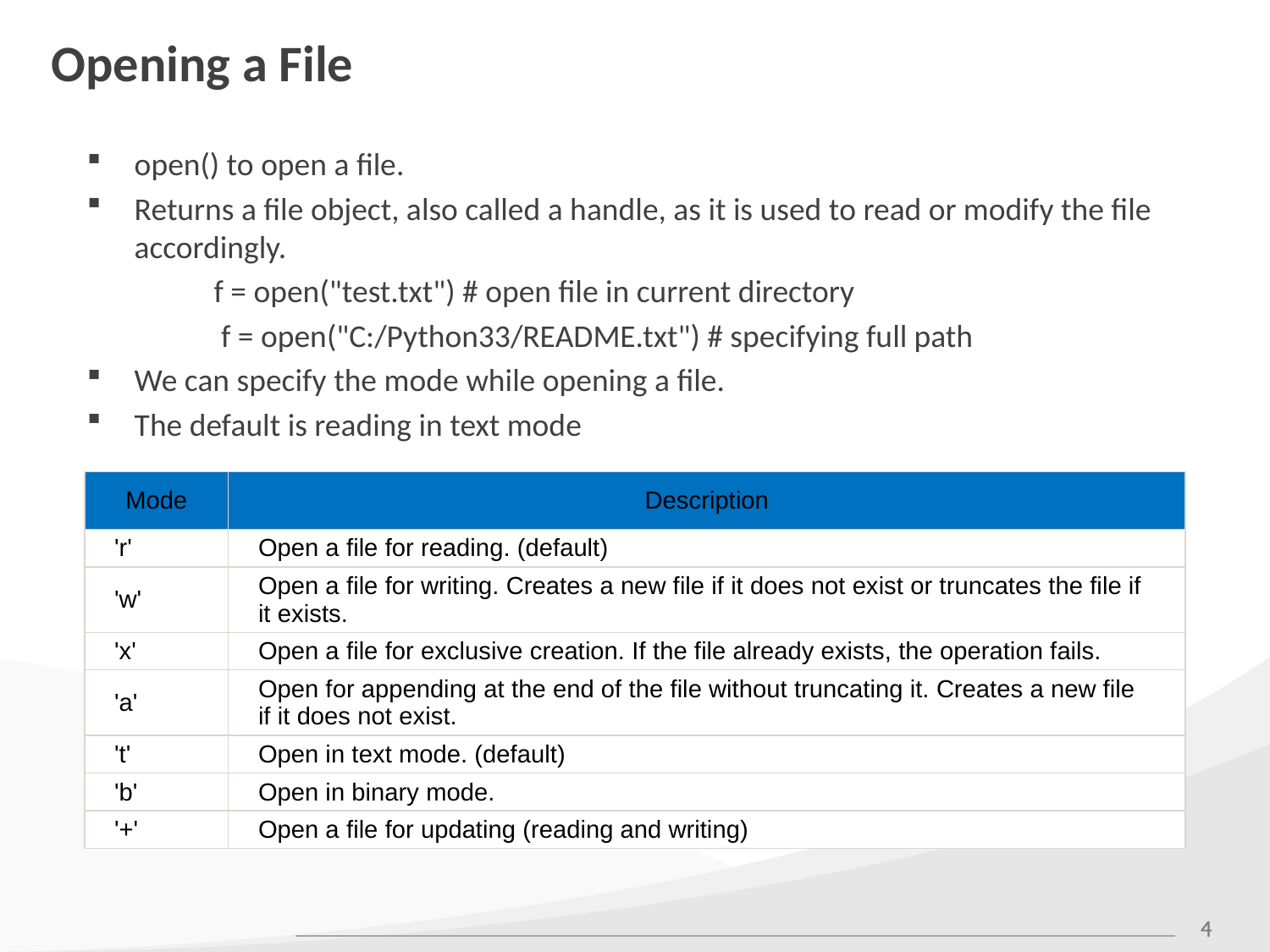

# Opening a File
open() to open a file.
Returns a file object, also called a handle, as it is used to read or modify the file accordingly.
	f = open("test.txt") # open file in current directory
	 f = open("C:/Python33/README.txt") # specifying full path
We can specify the mode while opening a file.
The default is reading in text mode
| Mode | Description |
| --- | --- |
| 'r' | Open a file for reading. (default) |
| 'w' | Open a file for writing. Creates a new file if it does not exist or truncates the file if it exists. |
| 'x' | Open a file for exclusive creation. If the file already exists, the operation fails. |
| 'a' | Open for appending at the end of the file without truncating it. Creates a new file if it does not exist. |
| 't' | Open in text mode. (default) |
| 'b' | Open in binary mode. |
| '+' | Open a file for updating (reading and writing) |